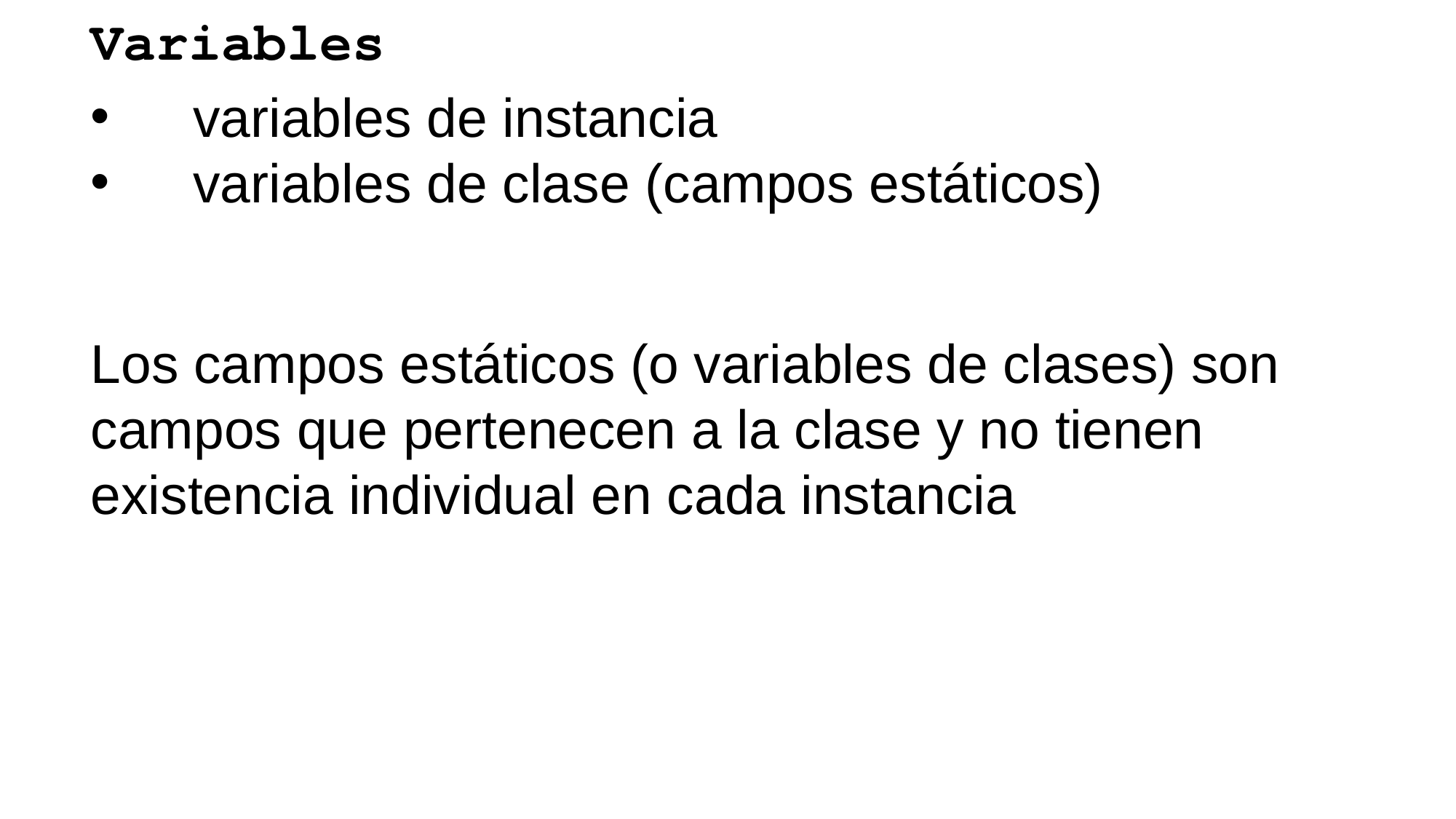

Variables
variables de instancia
variables de clase (campos estáticos)
Los campos estáticos (o variables de clases) son campos que pertenecen a la clase y no tienen existencia individual en cada instancia